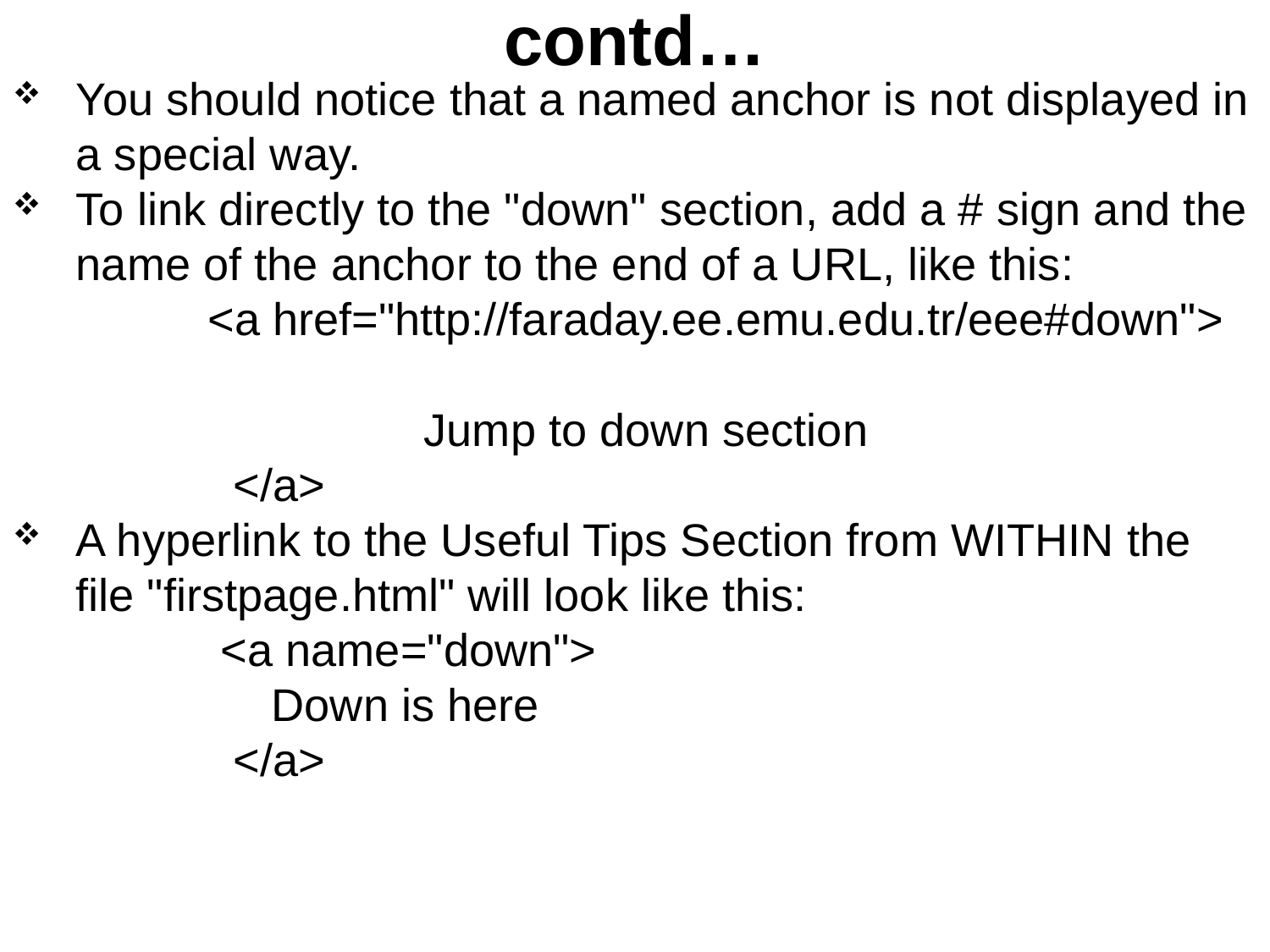

# contd…
You should notice that a named anchor is not displayed in a special way.
To link directly to the "down" section, add a # sign and the name of the anchor to the end of a URL, like this:
           <a href="http://faraday.ee.emu.edu.tr/eee#down">
                            Jump to down section
             </a>
A hyperlink to the Useful Tips Section from WITHIN the file "firstpage.html" will look like this:
            <a name="down">
                Down is here
             </a>